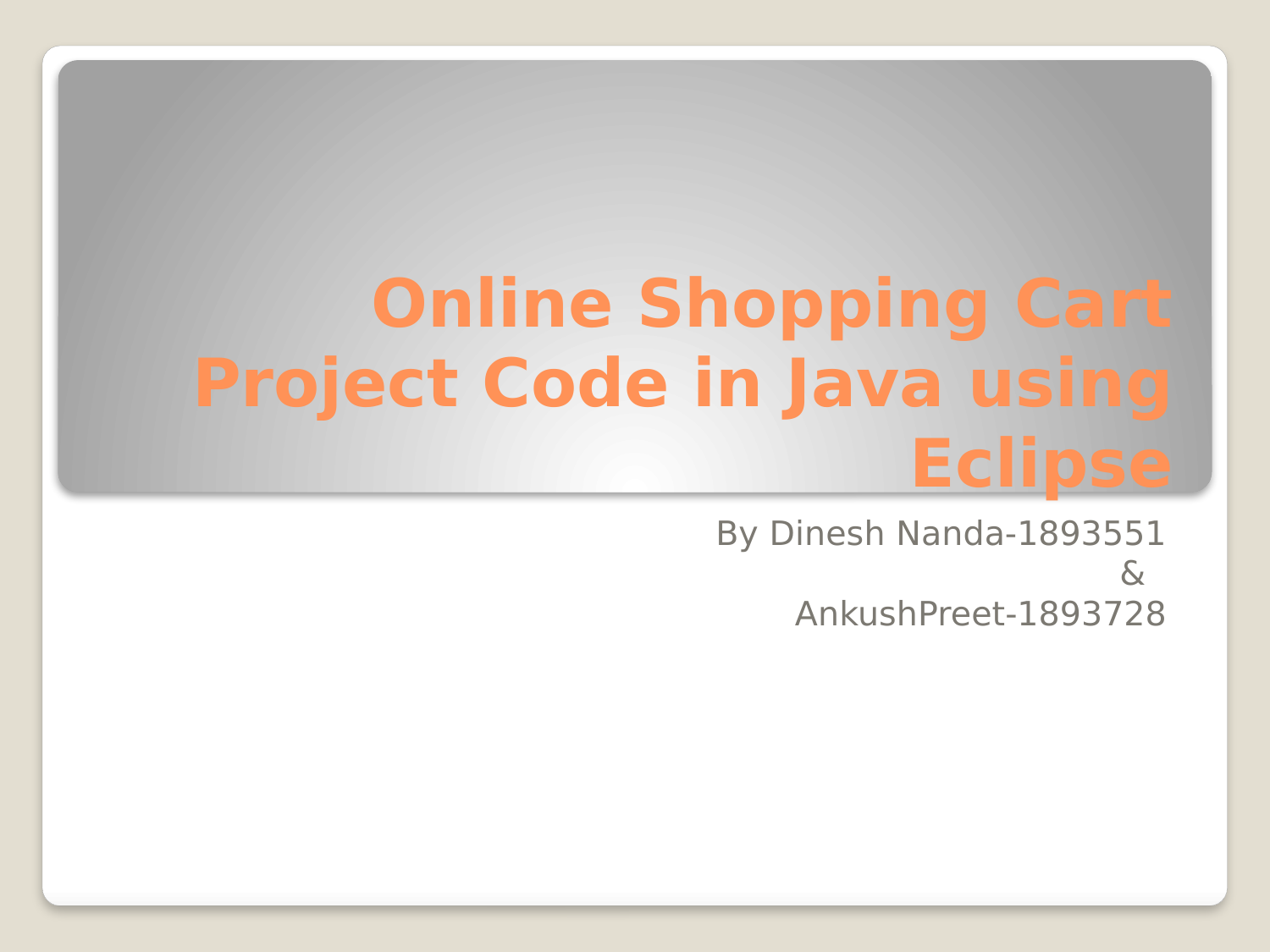

# Online Shopping Cart Project Code in Java using Eclipse
By Dinesh Nanda-1893551
&
AnkushPreet-1893728